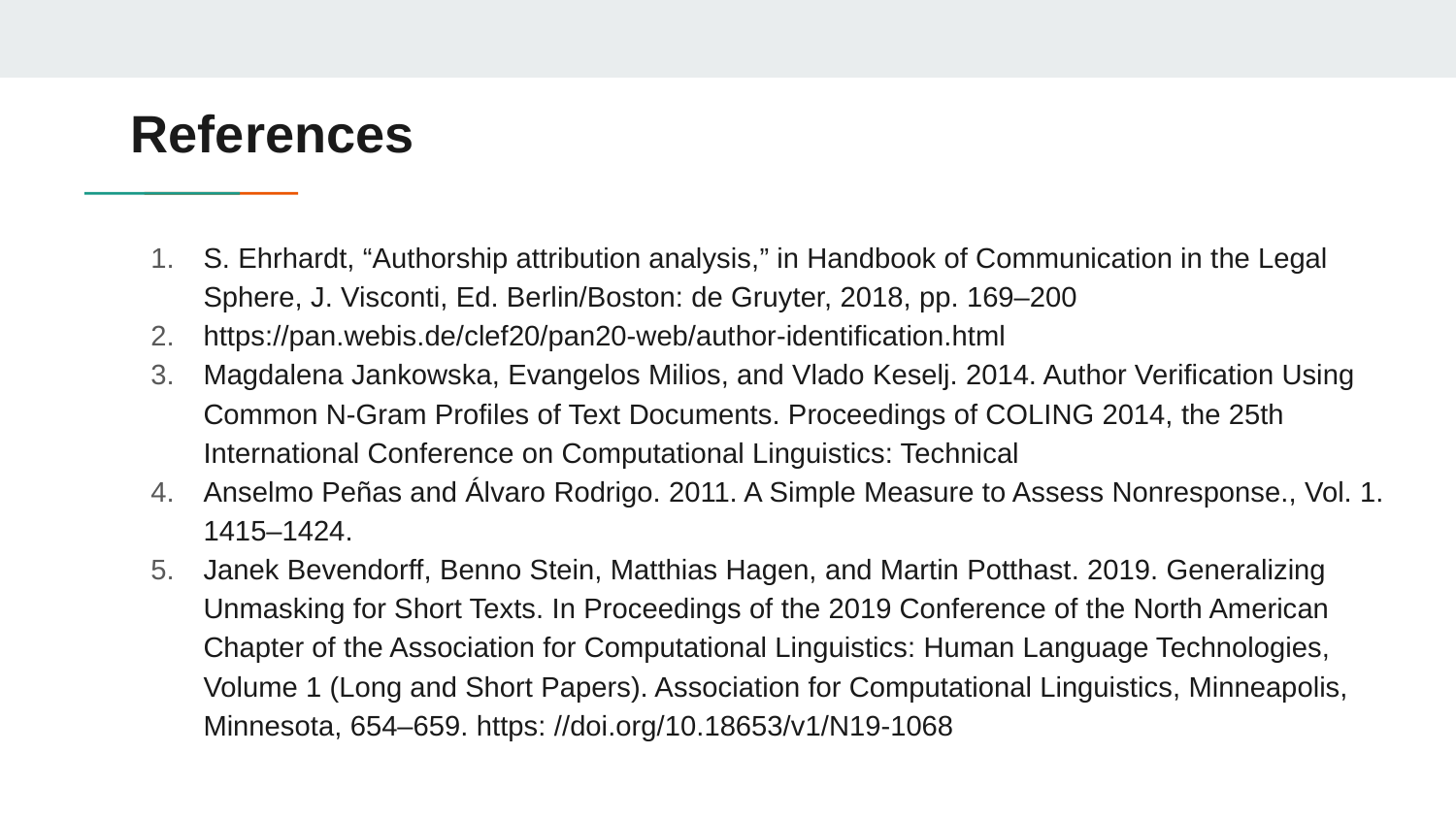

# References
S. Ehrhardt, “Authorship attribution analysis,” in Handbook of Communication in the Legal Sphere, J. Visconti, Ed. Berlin/Boston: de Gruyter, 2018, pp. 169–200
https://pan.webis.de/clef20/pan20-web/author-identification.html
Magdalena Jankowska, Evangelos Milios, and Vlado Keselj. 2014. Author Verification Using Common N-Gram Profiles of Text Documents. Proceedings of COLING 2014, the 25th International Conference on Computational Linguistics: Technical
Anselmo Peñas and Álvaro Rodrigo. 2011. A Simple Measure to Assess Nonresponse., Vol. 1. 1415–1424.
Janek Bevendorff, Benno Stein, Matthias Hagen, and Martin Potthast. 2019. Generalizing Unmasking for Short Texts. In Proceedings of the 2019 Conference of the North American Chapter of the Association for Computational Linguistics: Human Language Technologies, Volume 1 (Long and Short Papers). Association for Computational Linguistics, Minneapolis, Minnesota, 654–659. https: //doi.org/10.18653/v1/N19-1068